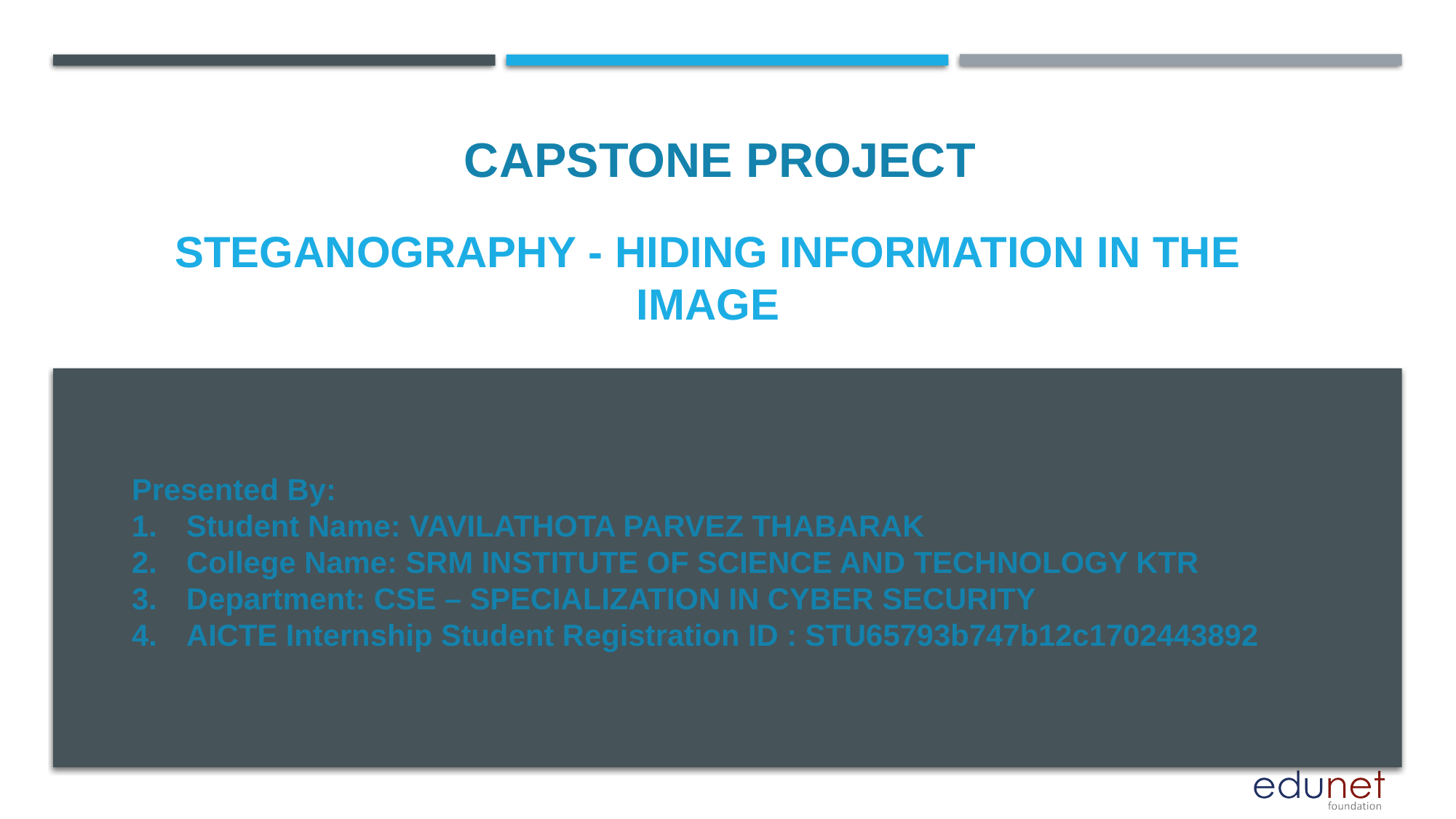

CAPSTONE PROJECT
# Steganography - Hiding Information in the Image
Presented By:
Student Name: VAVILATHOTA PARVEZ THABARAK
College Name: SRM INSTITUTE OF SCIENCE AND TECHNOLOGY KTR
Department: CSE – SPECIALIZATION IN CYBER SECURITY
AICTE Internship Student Registration ID : STU65793b747b12c1702443892